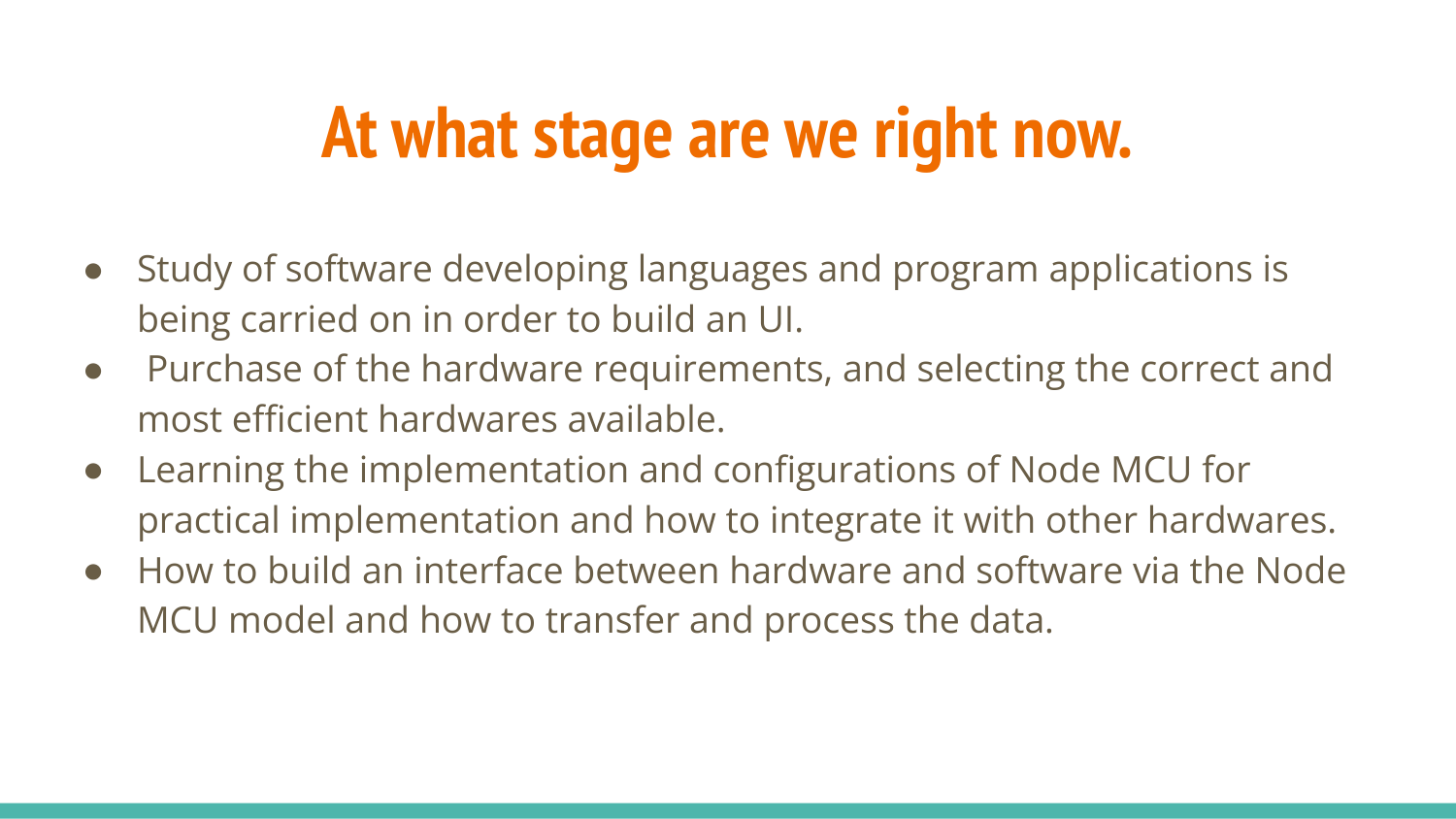

# At what stage are we right now.
Study of software developing languages and program applications is being carried on in order to build an UI.
 Purchase of the hardware requirements, and selecting the correct and most efficient hardwares available.
Learning the implementation and configurations of Node MCU for practical implementation and how to integrate it with other hardwares.
How to build an interface between hardware and software via the Node MCU model and how to transfer and process the data.